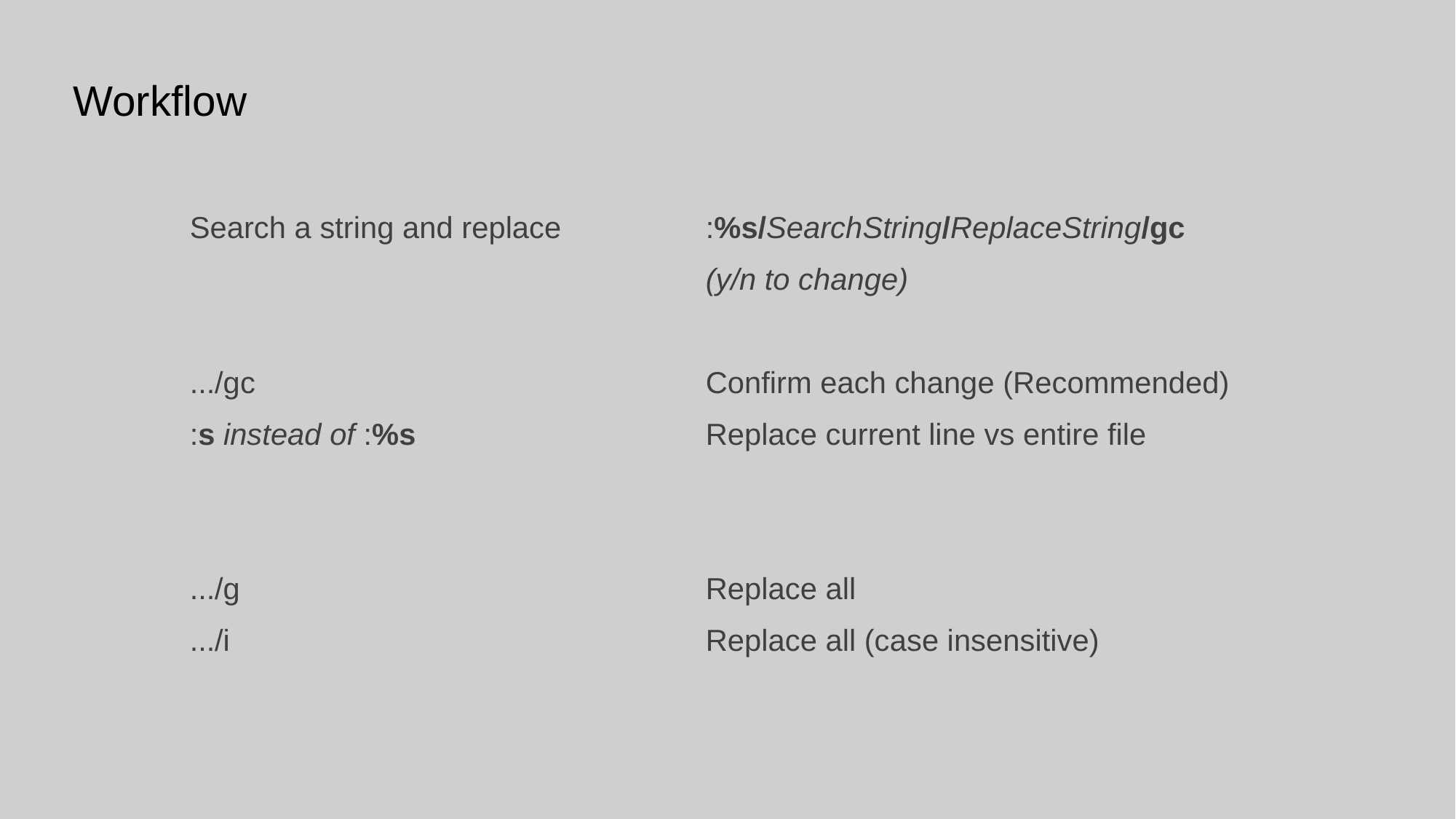

# Workflow
Search a string and replace

.../gc
:s instead of :%s

.../g
.../i

:%s/SearchString/ReplaceString/gc
(y/n to change)

Confirm each change (Recommended)
Replace current line vs entire file

Replace all
Replace all (case insensitive)